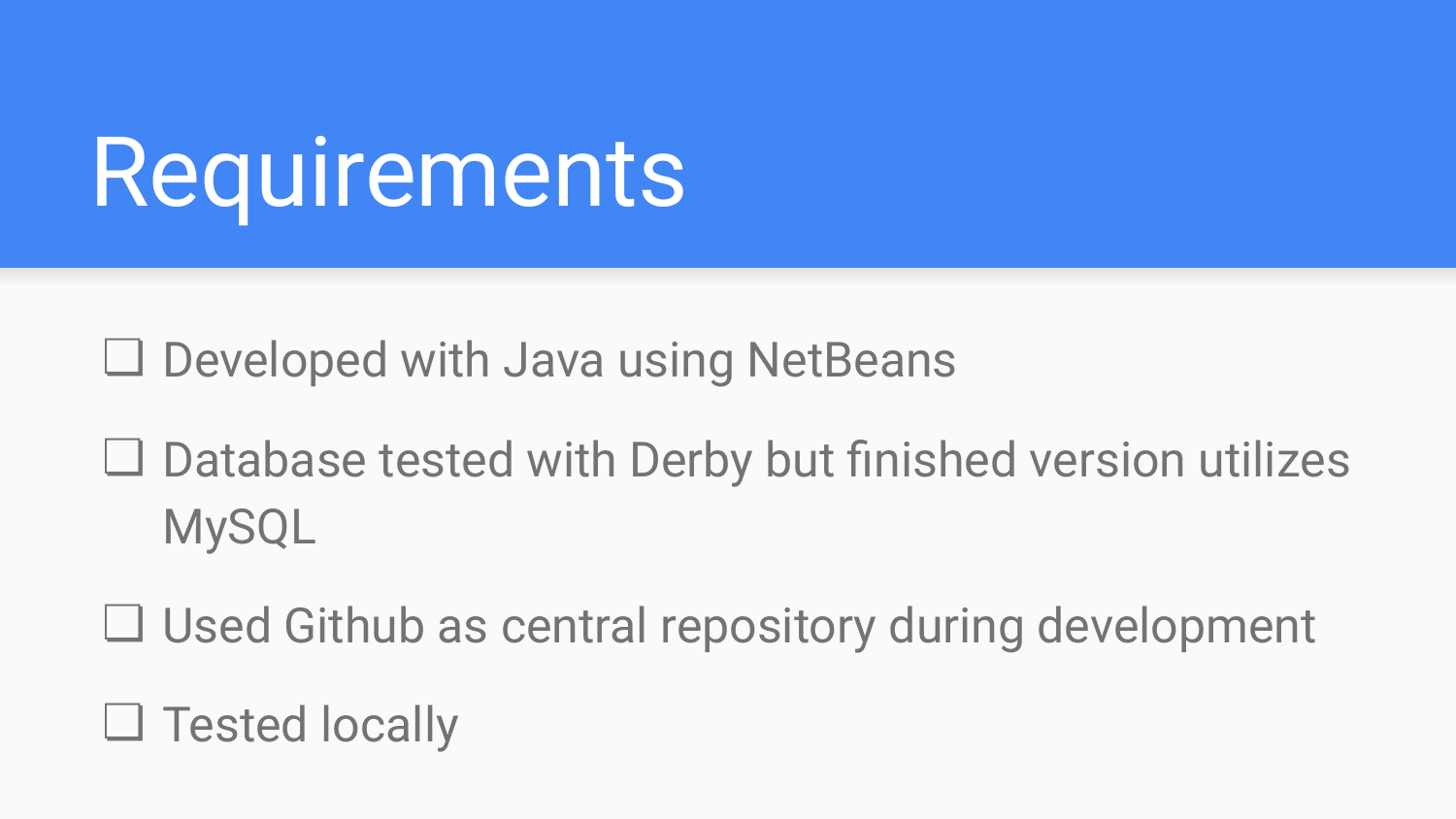

# Requirements
Developed with Java using NetBeans
Database tested with Derby but finished version utilizes MySQL
Used Github as central repository during development
Tested locally